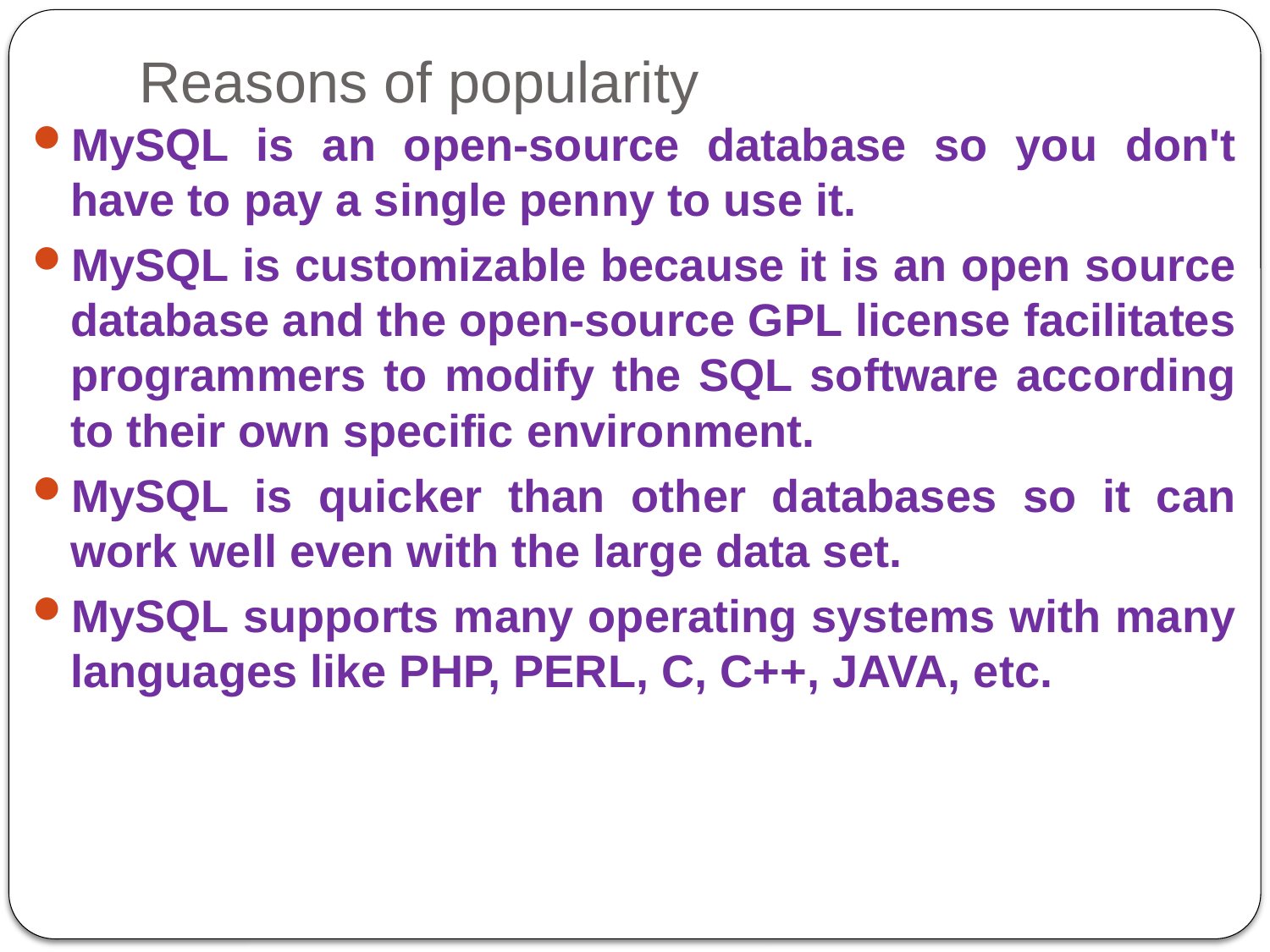

# Reasons of popularity
MySQL is an open-source database so you don't have to pay a single penny to use it.
MySQL is customizable because it is an open source database and the open-source GPL license facilitates programmers to modify the SQL software according to their own specific environment.
MySQL is quicker than other databases so it can work well even with the large data set.
MySQL supports many operating systems with many languages like PHP, PERL, C, C++, JAVA, etc.